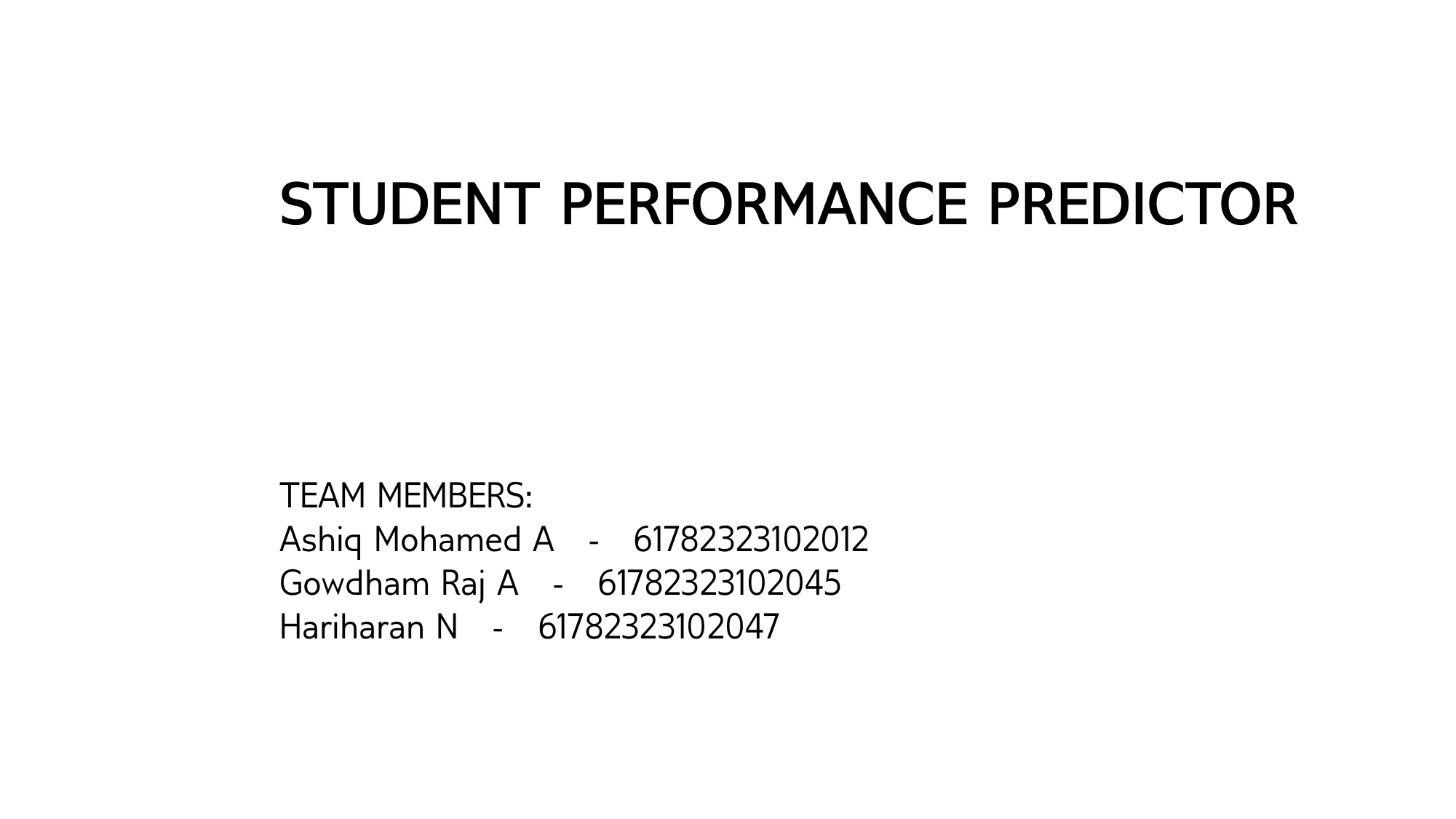

STUDENT PERFORMANCE PREDICTOR
TEAM MEMBERS:
Ashiq Mohamed A   -   61782323102012
Gowdham Raj A   -   61782323102045
Hariharan N   -   61782323102047